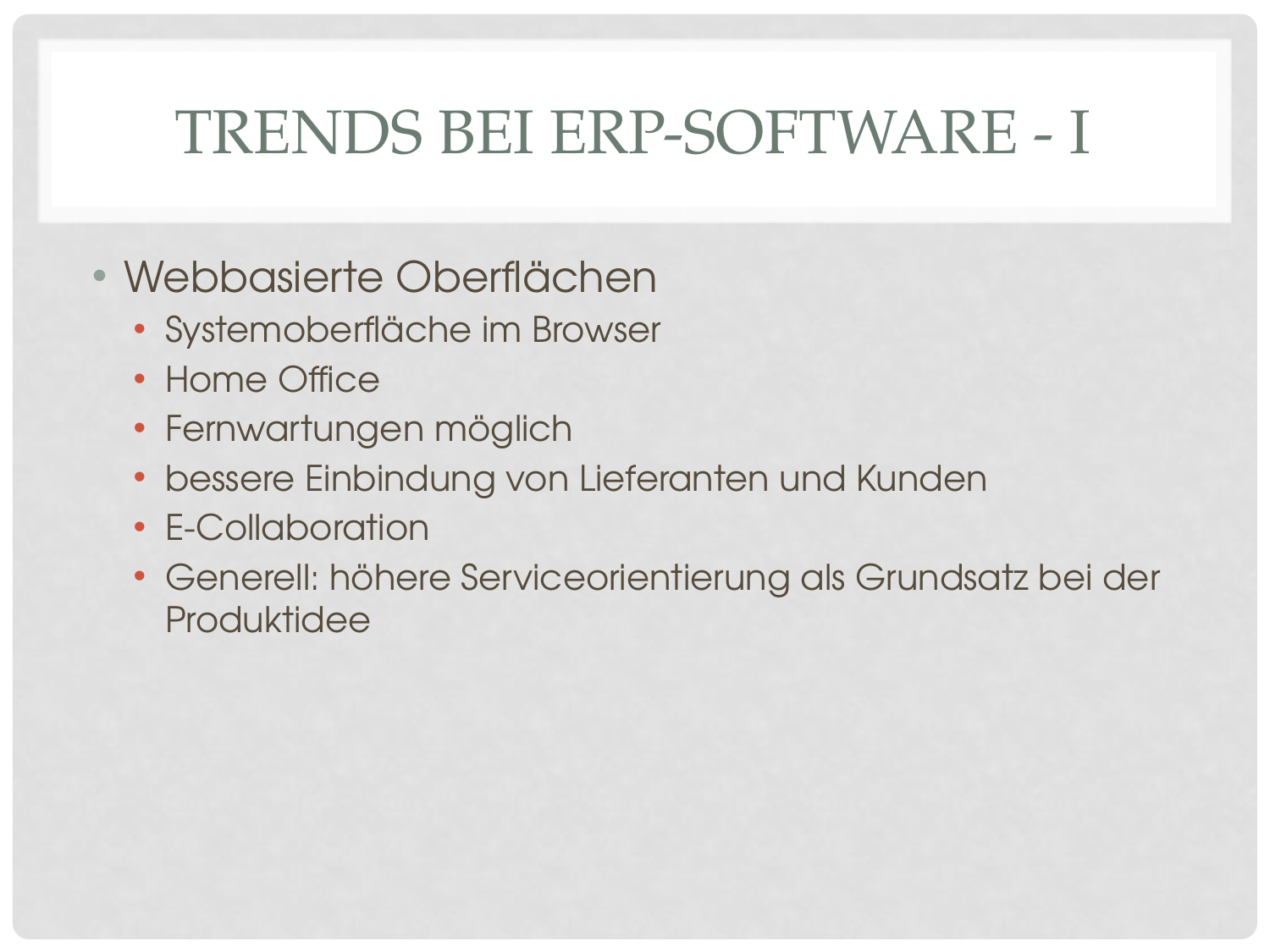

# Trends bei ERP-Software - I
Webbasierte Oberflächen
Systemoberfläche im Browser
Home Office
Fernwartungen möglich
bessere Einbindung von Lieferanten und Kunden
E-Collaboration
Generell: höhere Serviceorientierung als Grundsatz bei der Produktidee